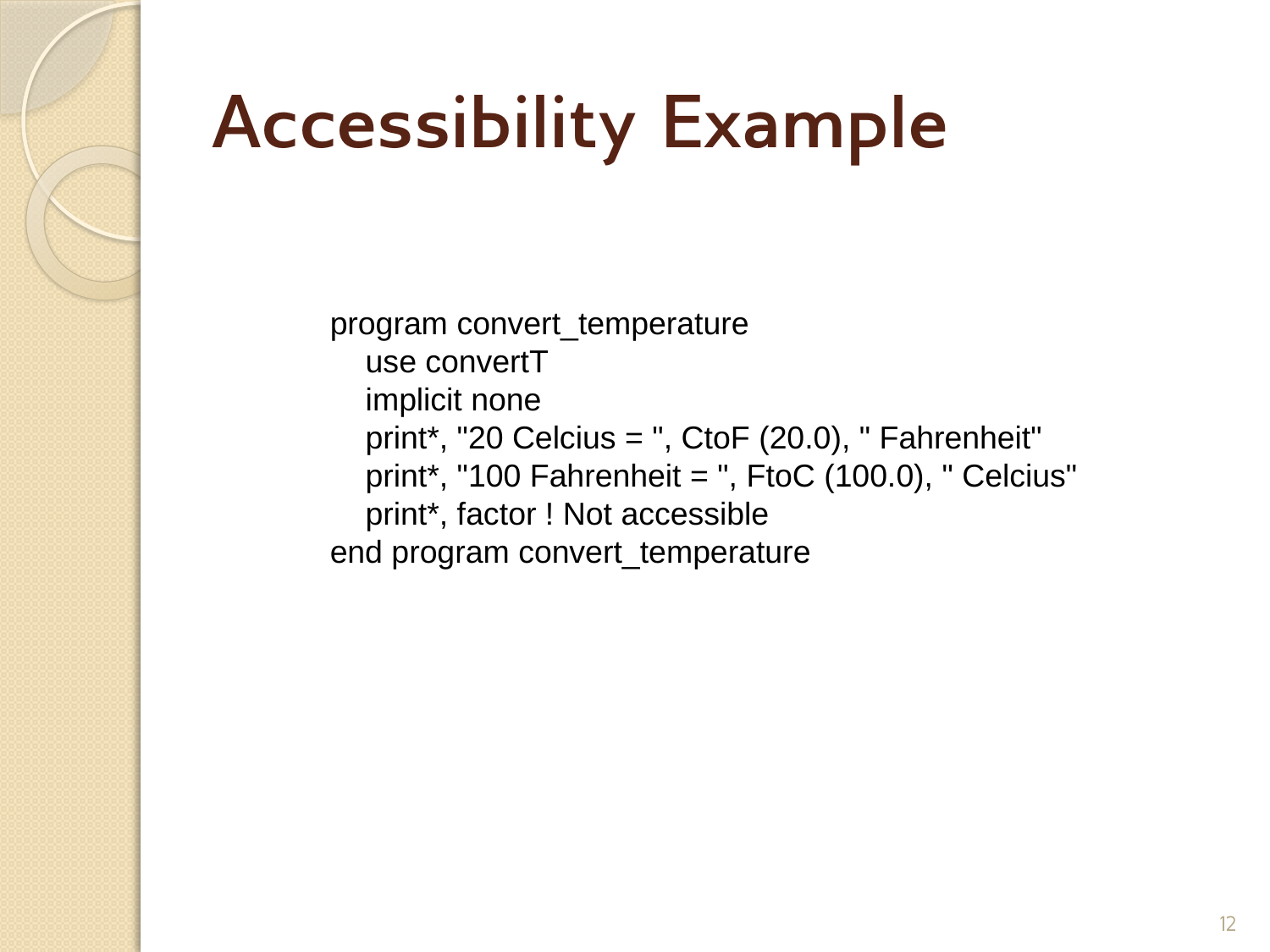

# Accessibility Example
program convert_temperature
    use convertT
    implicit none
    print*, "20 Celcius = ", CtoF (20.0), " Fahrenheit"
    print*, "100 Fahrenheit = ", FtoC (100.0), " Celcius"
    print*, factor ! Not accessible
end program convert_temperature
12